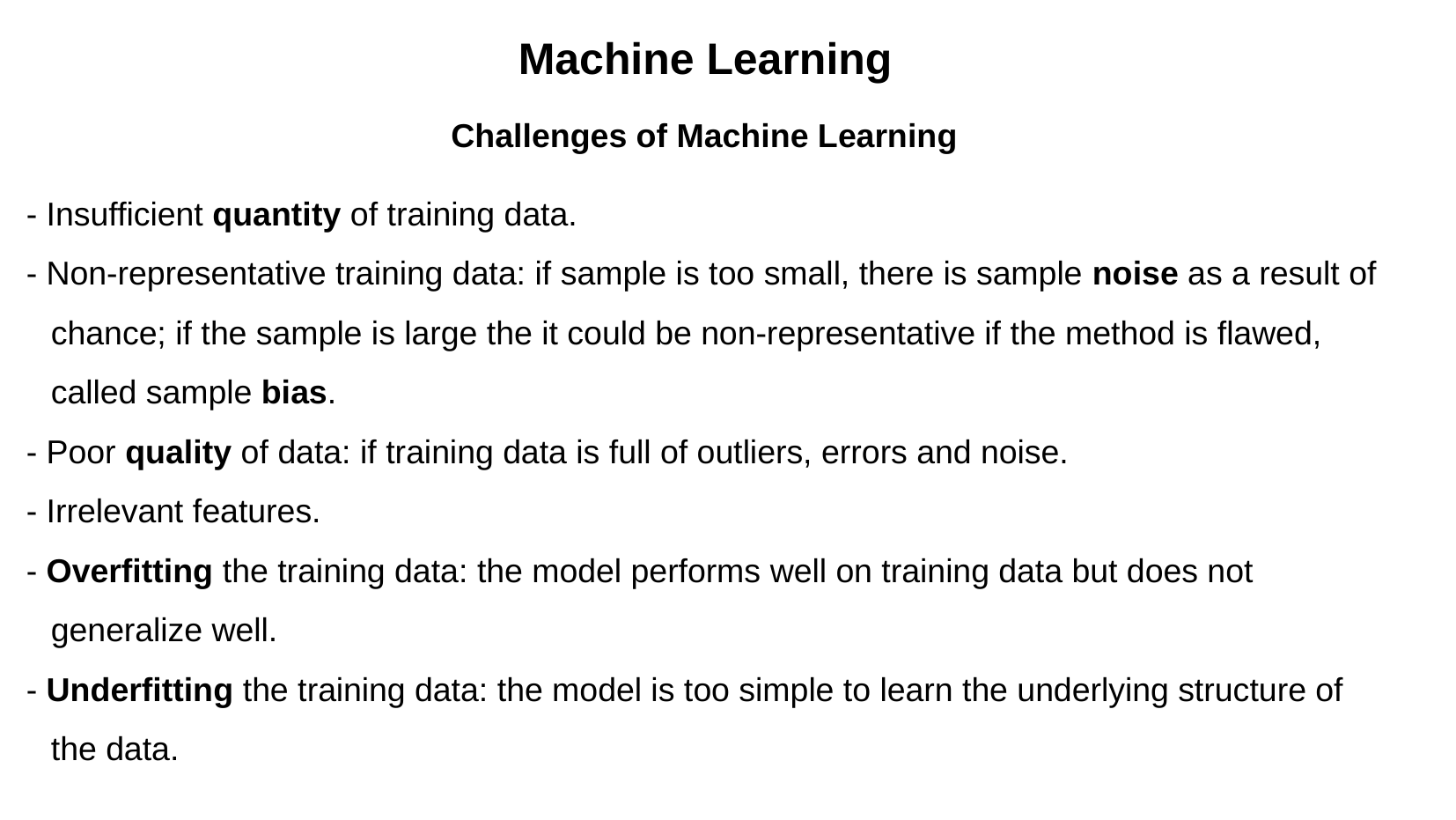

Machine Learning
Challenges of Machine Learning
- Insufficient quantity of training data.
- Non-representative training data: if sample is too small, there is sample noise as a result of chance; if the sample is large the it could be non-representative if the method is flawed, called sample bias.
- Poor quality of data: if training data is full of outliers, errors and noise.
- Irrelevant features.
- Overfitting the training data: the model performs well on training data but does not generalize well.
- Underfitting the training data: the model is too simple to learn the underlying structure of the data.